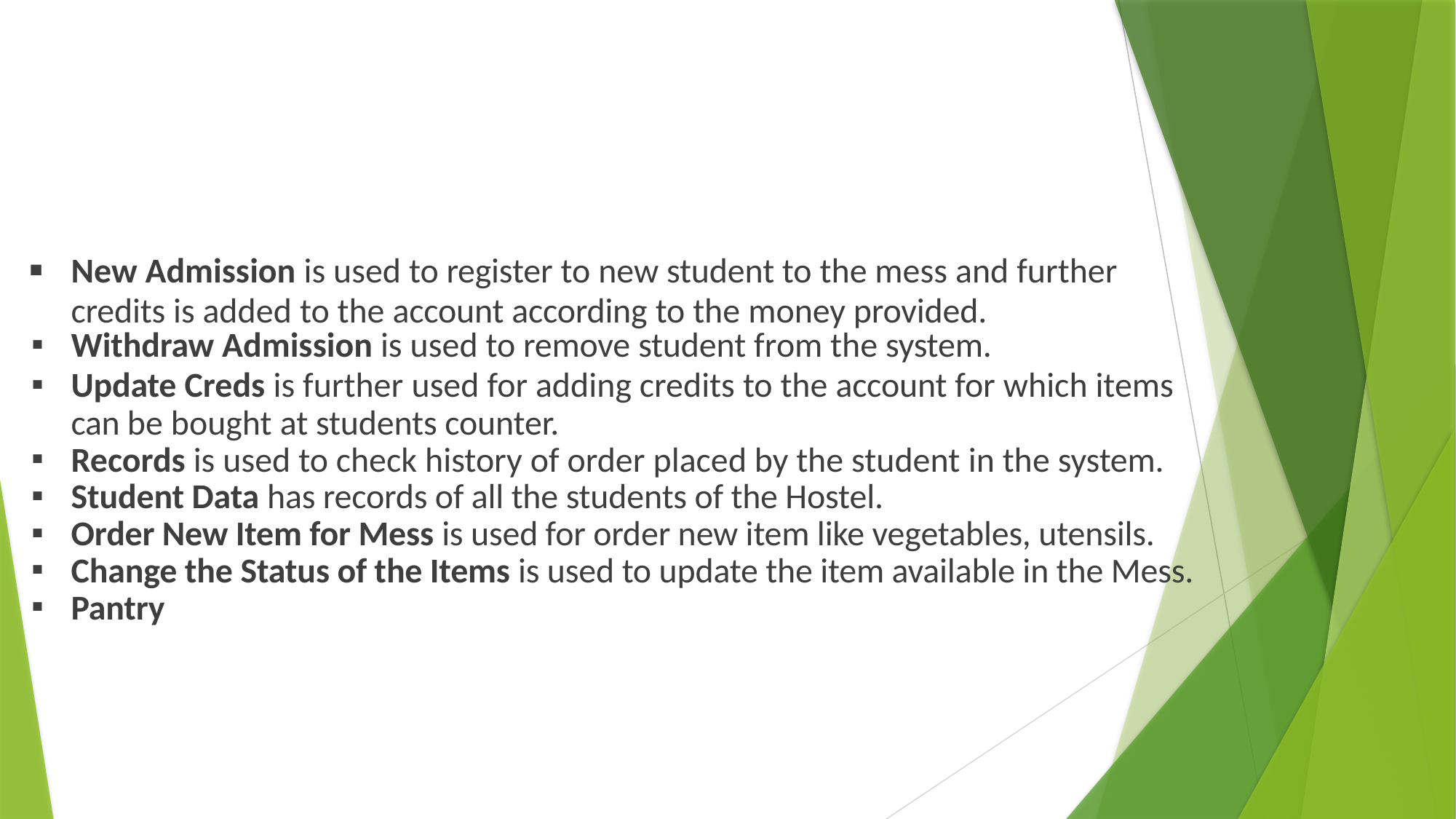

New Admission is used to register to new student to the mess and further    credits is added to the account according to the money provided.
Withdraw Admission is used to remove student from the system.
Update Creds is further used for adding credits to the account for which items     can be bought at students counter.
Records is used to check history of order placed by the student in the system.
Student Data has records of all the students of the Hostel.
Order New Item for Mess is used for order new item like vegetables, utensils.
Change the Status of the Items is used to update the item available in the Mess.
Pantry